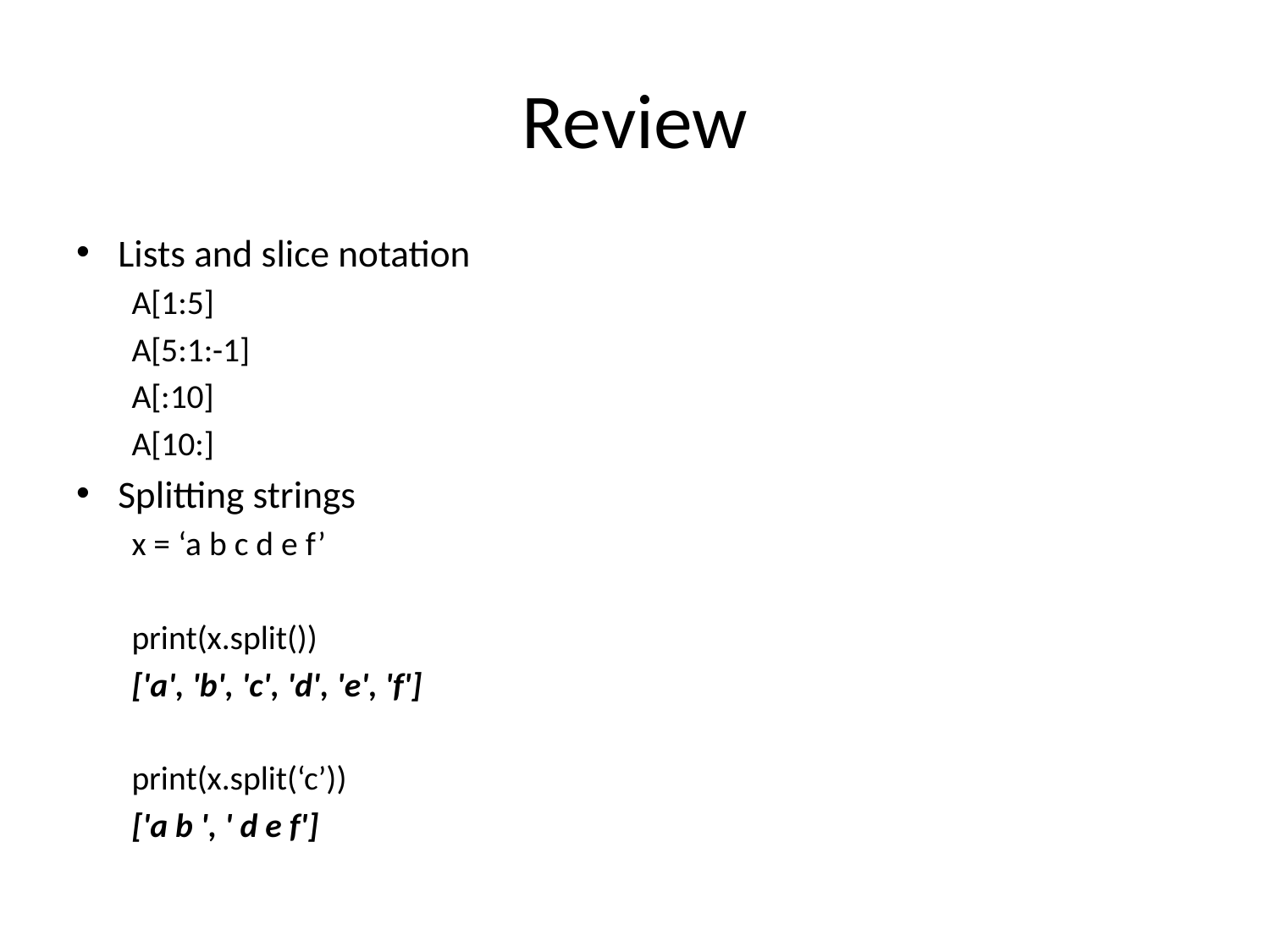

# Review
Lists and slice notation
	A[1:5]
	A[5:1:-1]
	A[:10]
	A[10:]
Splitting strings
	x = ‘a b c d e f’

	print(x.split())
	['a', 'b', 'c', 'd', 'e', 'f']

	print(x.split(‘c’))
	['a b ', ' d e f']